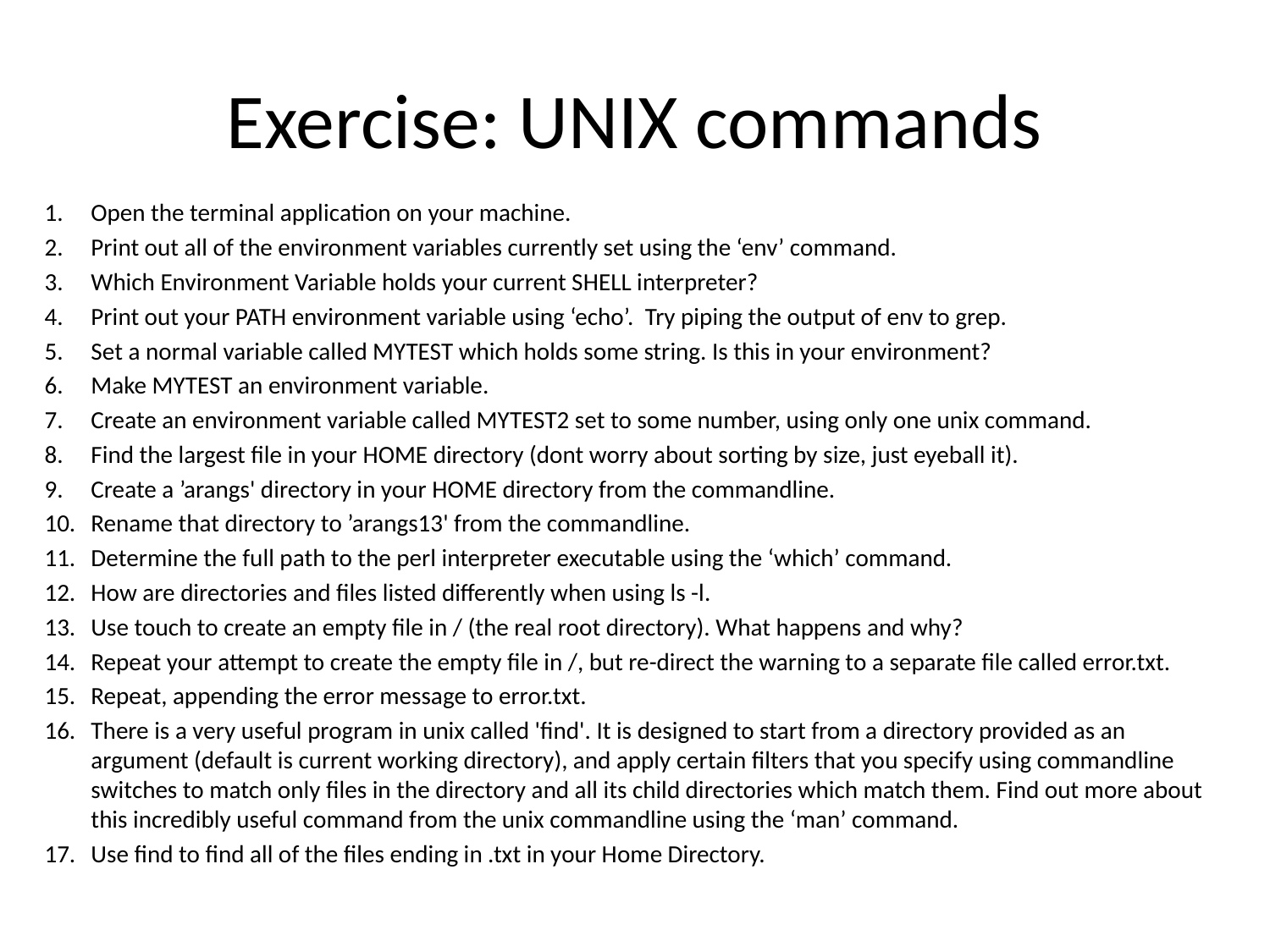

# Exercise: UNIX commands
Open the terminal application on your machine.
Print out all of the environment variables currently set using the ‘env’ command.
Which Environment Variable holds your current SHELL interpreter?
Print out your PATH environment variable using ‘echo’.  Try piping the output of env to grep.
Set a normal variable called MYTEST which holds some string. Is this in your environment?
Make MYTEST an environment variable.
Create an environment variable called MYTEST2 set to some number, using only one unix command.
Find the largest file in your HOME directory (dont worry about sorting by size, just eyeball it).
Create a ’arangs' directory in your HOME directory from the commandline.
Rename that directory to ’arangs13' from the commandline.
Determine the full path to the perl interpreter executable using the ‘which’ command.
How are directories and files listed differently when using ls -l.
Use touch to create an empty file in / (the real root directory). What happens and why?
Repeat your attempt to create the empty file in /, but re-direct the warning to a separate file called error.txt.
Repeat, appending the error message to error.txt.
There is a very useful program in unix called 'find'. It is designed to start from a directory provided as an argument (default is current working directory), and apply certain filters that you specify using commandline switches to match only files in the directory and all its child directories which match them. Find out more about this incredibly useful command from the unix commandline using the ‘man’ command.
Use find to find all of the files ending in .txt in your Home Directory.